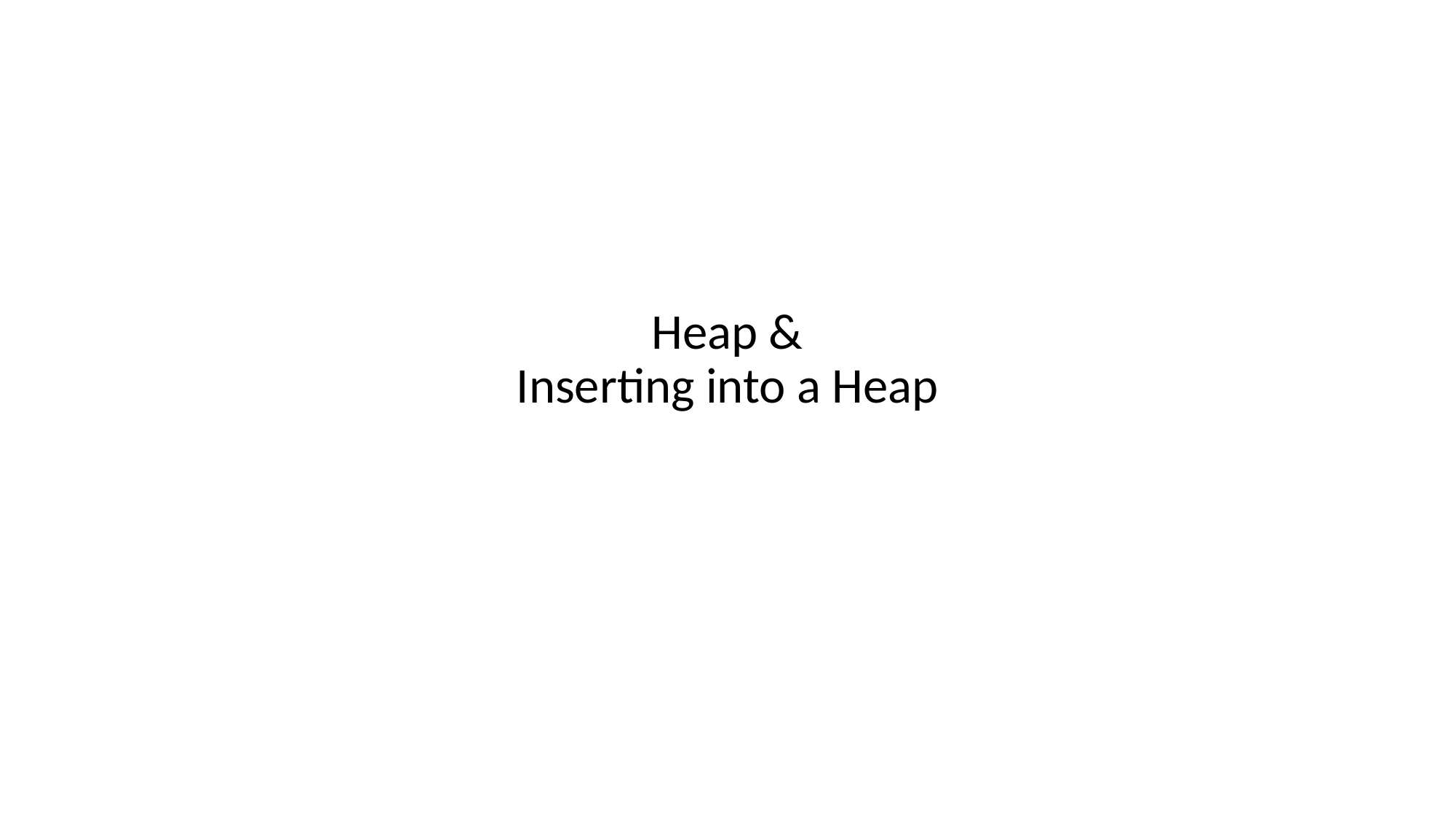

# Heap & Inserting into a Heap